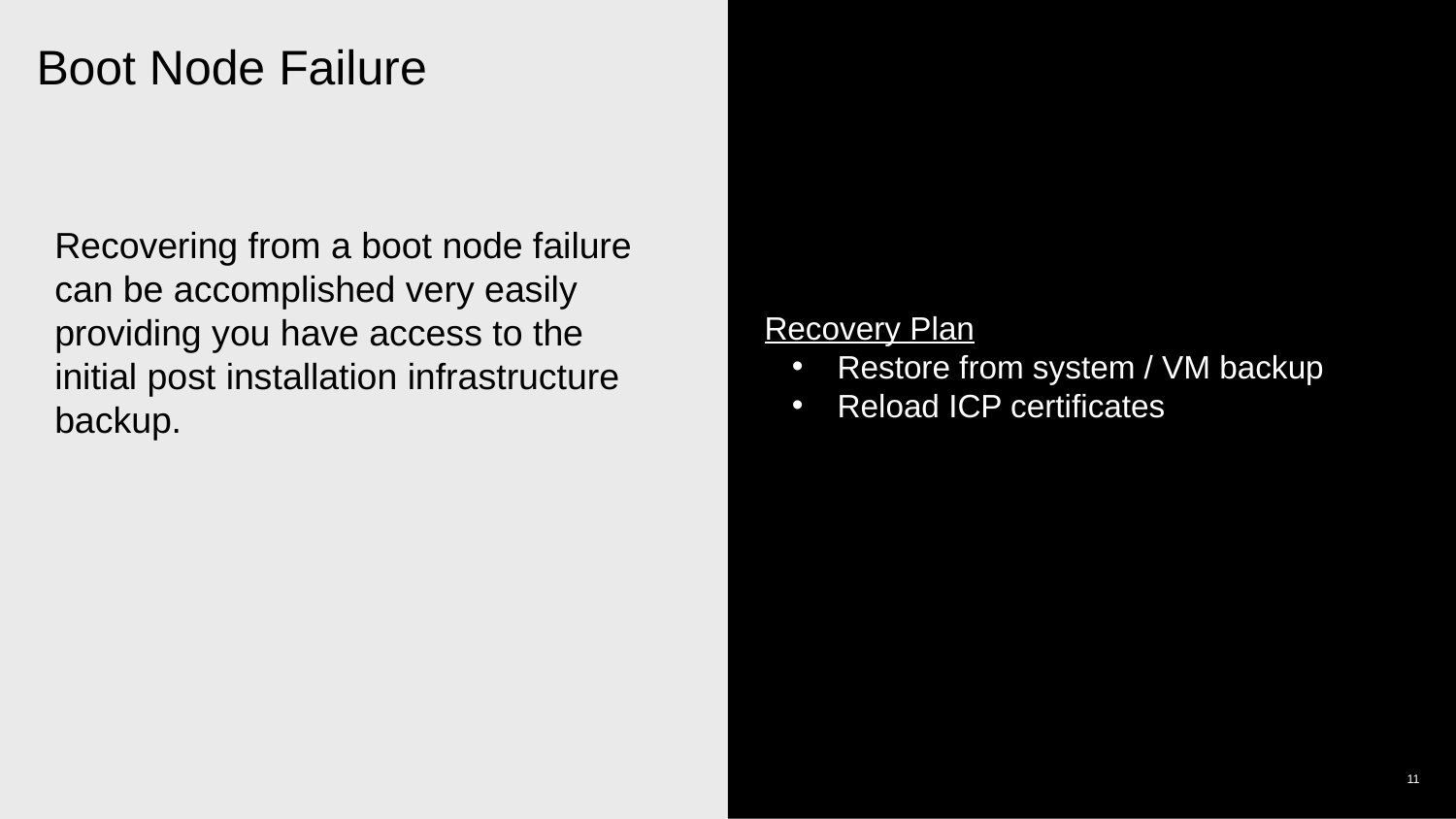

# Boot Node Failure
Recovery Plan
Restore from system / VM backup
Reload ICP certificates
Recovering from a boot node failure can be accomplished very easily providing you have access to the initial post installation infrastructure backup.
11